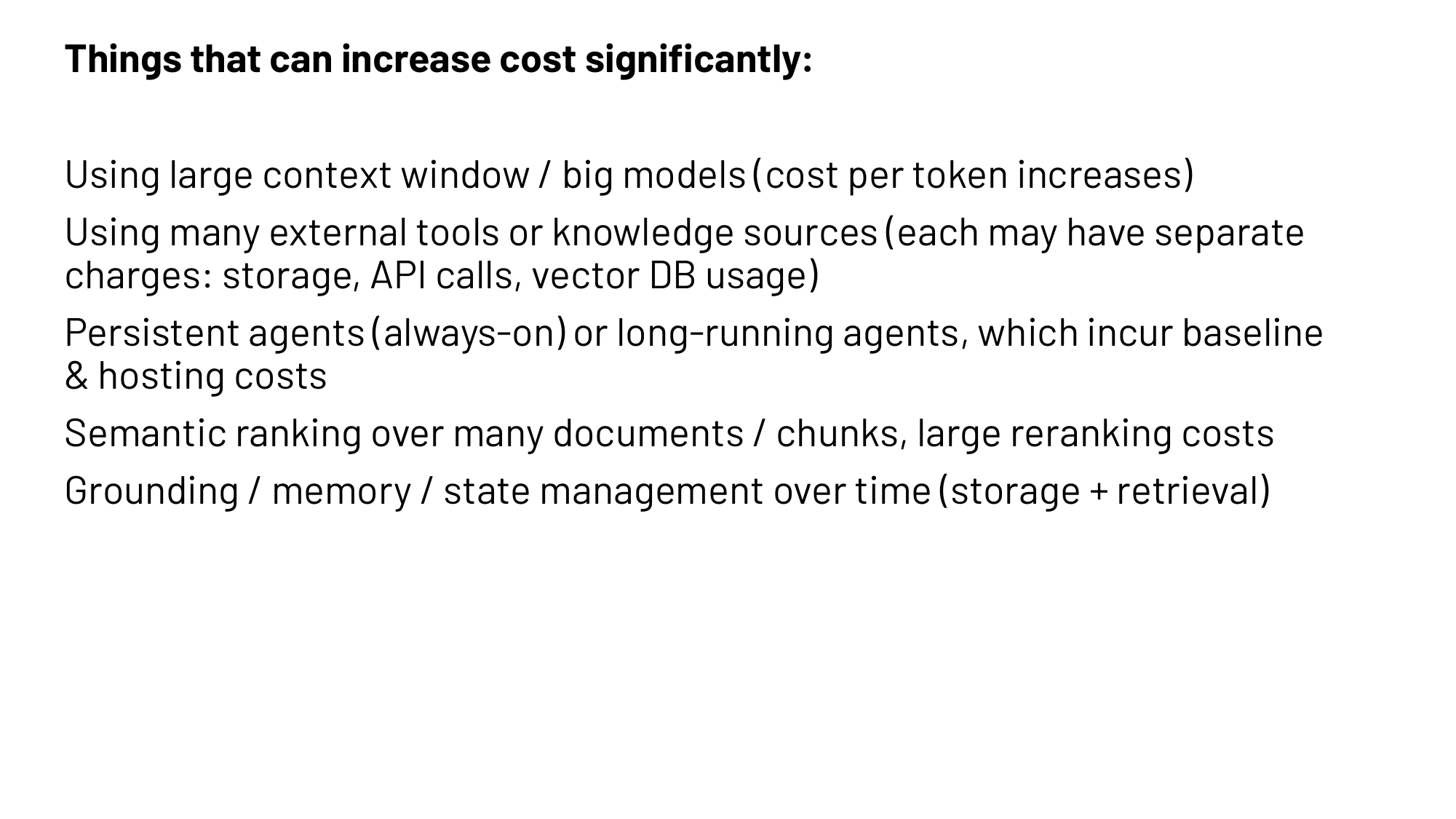

Things that can increase cost significantly:

Using large context window / big models (cost per token increases)
Using many external tools or knowledge sources (each may have separate charges: storage, API calls, vector DB usage)
Persistent agents (always-on) or long-running agents, which incur baseline & hosting costs
Semantic ranking over many documents / chunks, large reranking costs
Grounding / memory / state management over time (storage + retrieval)